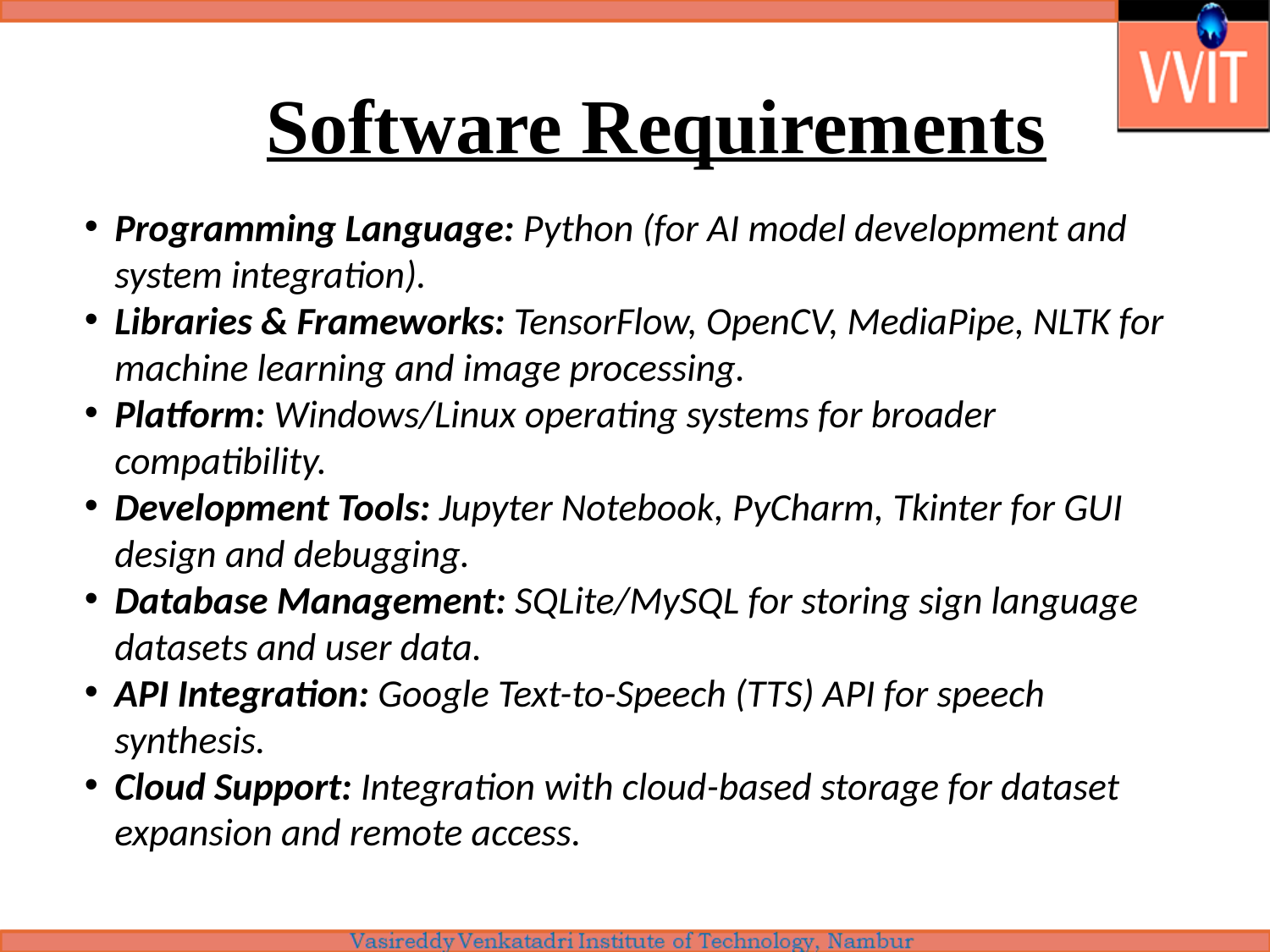

# Software Requirements
Programming Language: Python (for AI model development and system integration).
Libraries & Frameworks: TensorFlow, OpenCV, MediaPipe, NLTK for machine learning and image processing.
Platform: Windows/Linux operating systems for broader compatibility.
Development Tools: Jupyter Notebook, PyCharm, Tkinter for GUI design and debugging.
Database Management: SQLite/MySQL for storing sign language datasets and user data.
API Integration: Google Text-to-Speech (TTS) API for speech synthesis.
Cloud Support: Integration with cloud-based storage for dataset expansion and remote access.